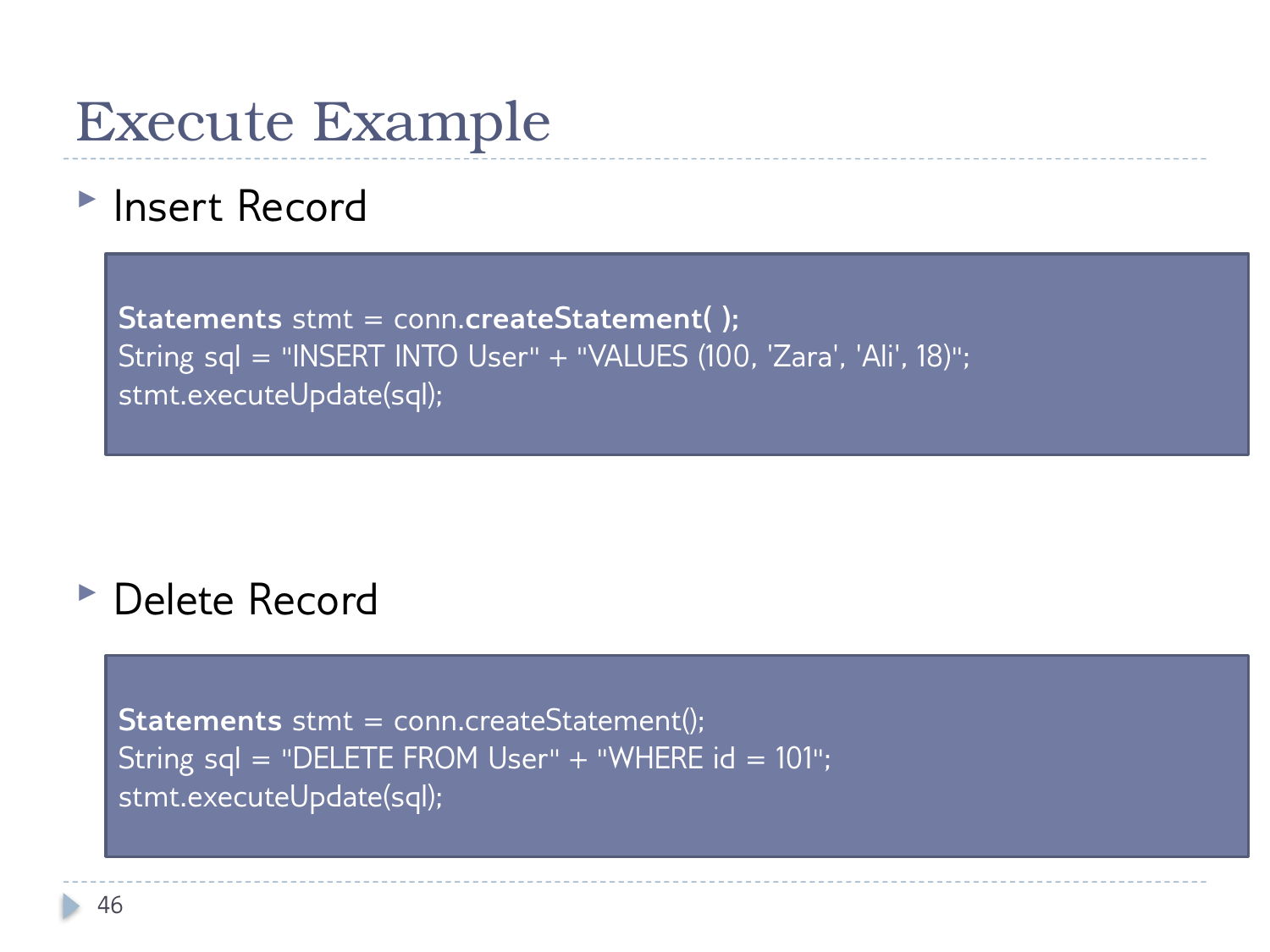

# Execute Example
Insert Record

Delete Record

Statements stmt = conn.createStatement( );
String sql = "INSERT INTO User" + "VALUES (100, 'Zara', 'Ali', 18)"; stmt.executeUpdate(sql);

Statements stmt = conn.createStatement();
String sql = "DELETE FROM User" + "WHERE id = 101";
stmt.executeUpdate(sql);
46